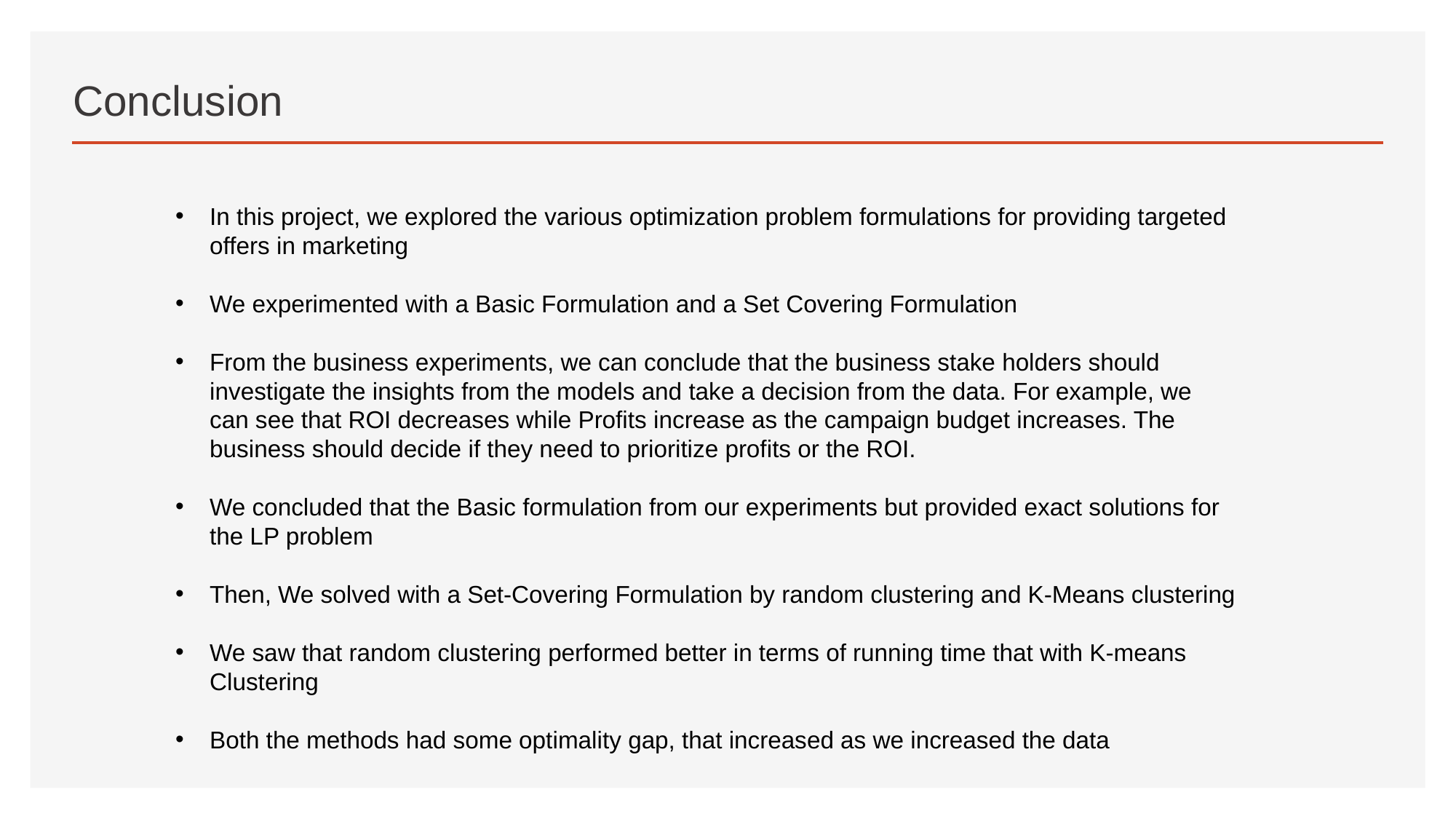

# Conclusion
In this project, we explored the various optimization problem formulations for providing targeted offers in marketing

We experimented with a Basic Formulation and a Set Covering Formulation

From the business experiments, we can conclude that the business stake holders should investigate the insights from the models and take a decision from the data. For example, we can see that ROI decreases while Profits increase as the campaign budget increases. The business should decide if they need to prioritize profits or the ROI.

We concluded that the Basic formulation from our experiments but provided exact solutions for the LP problem

Then, We solved with a Set-Covering Formulation by random clustering and K-Means clustering

We saw that random clustering performed better in terms of running time that with K-means Clustering

Both the methods had some optimality gap, that increased as we increased the data